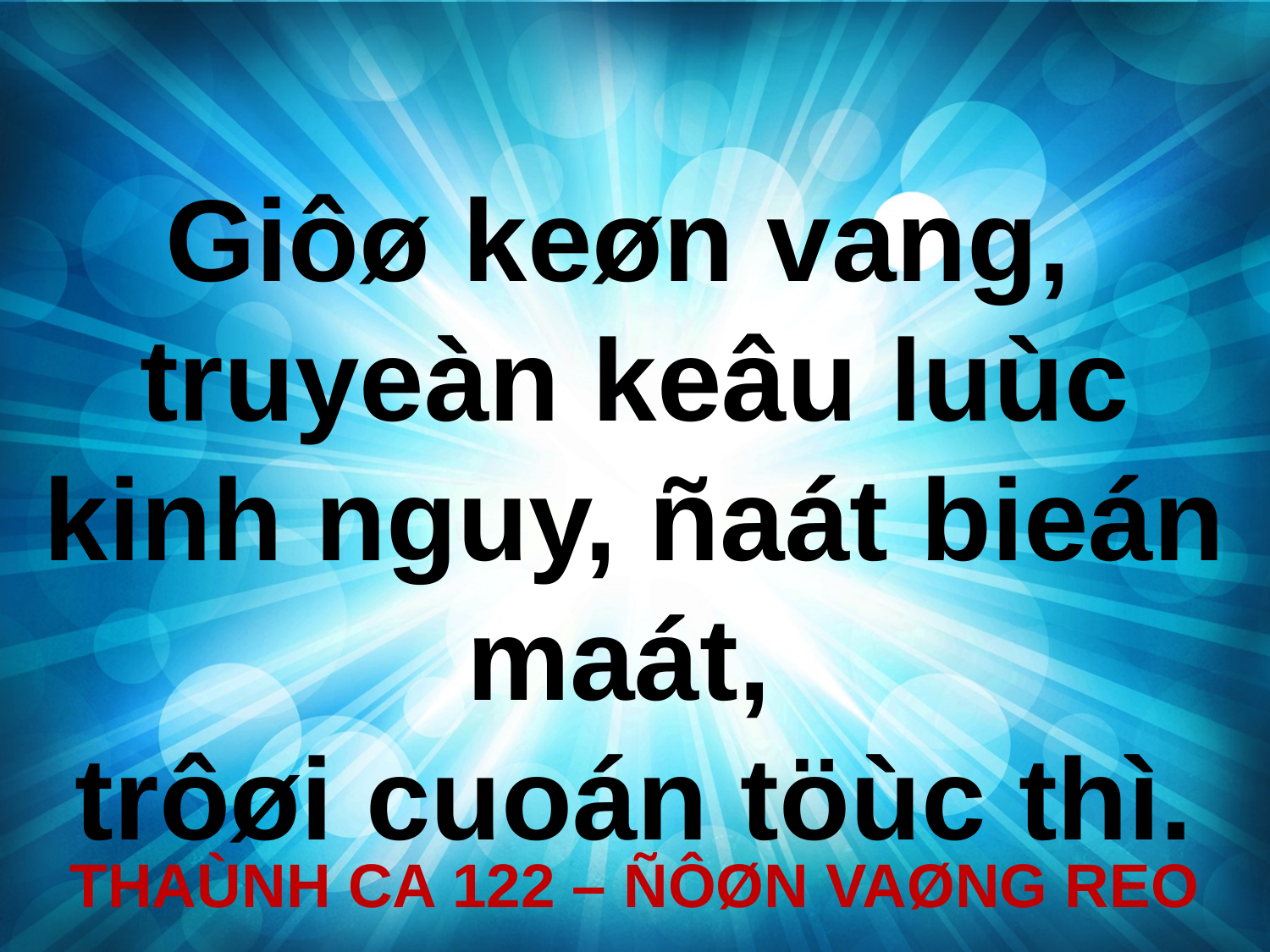

Giôø keøn vang,
truyeàn keâu luùc kinh nguy, ñaát bieán maát,
trôøi cuoán töùc thì.
THAÙNH CA 122 – ÑÔØN VAØNG REO